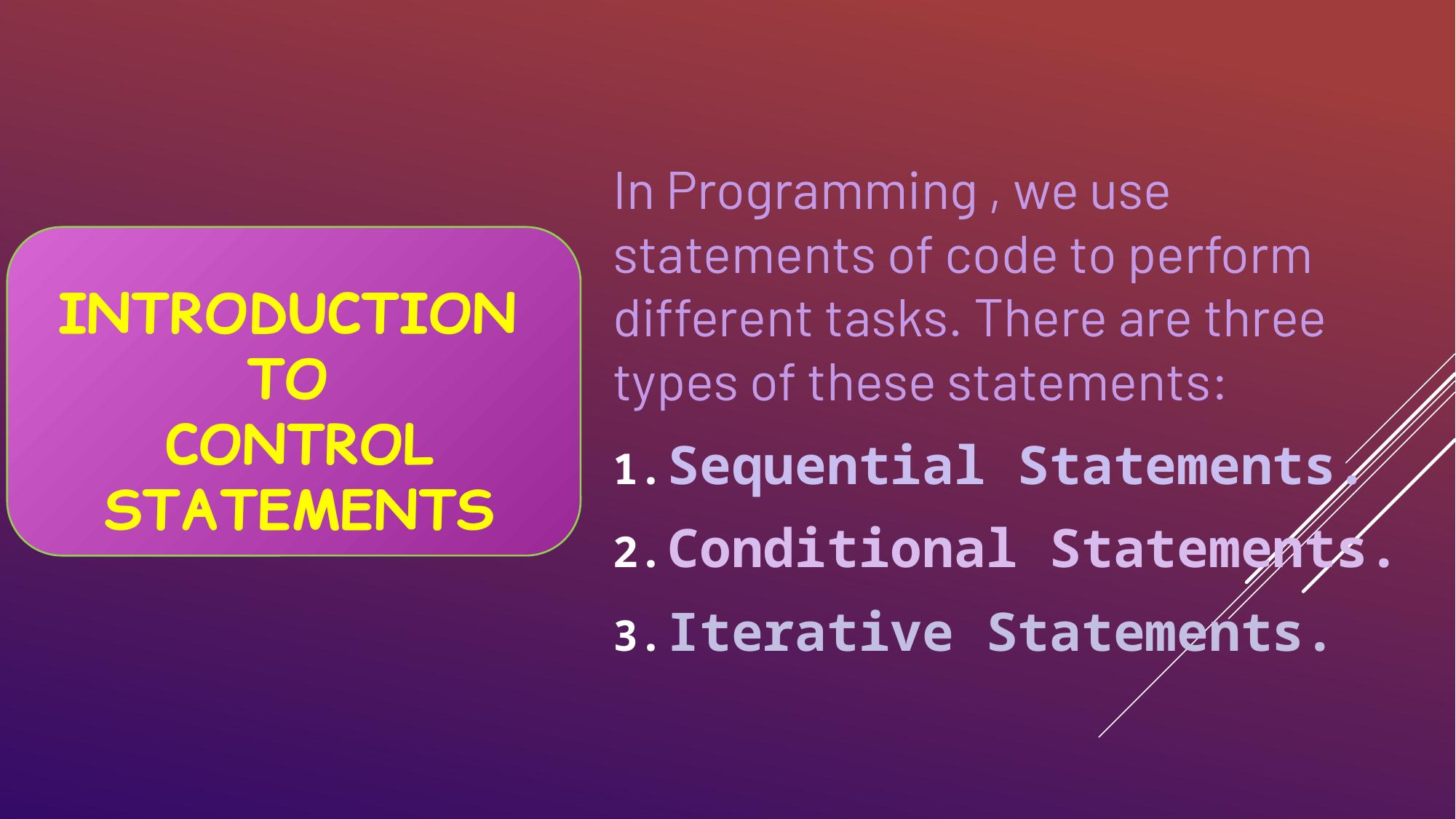

# INTRODUCTION TO CONTROL STATEMENTS
In Programming , we use statements of code to perform different tasks. There are three types of these statements:
Sequential Statements.
Conditional Statements.
Iterative Statements.